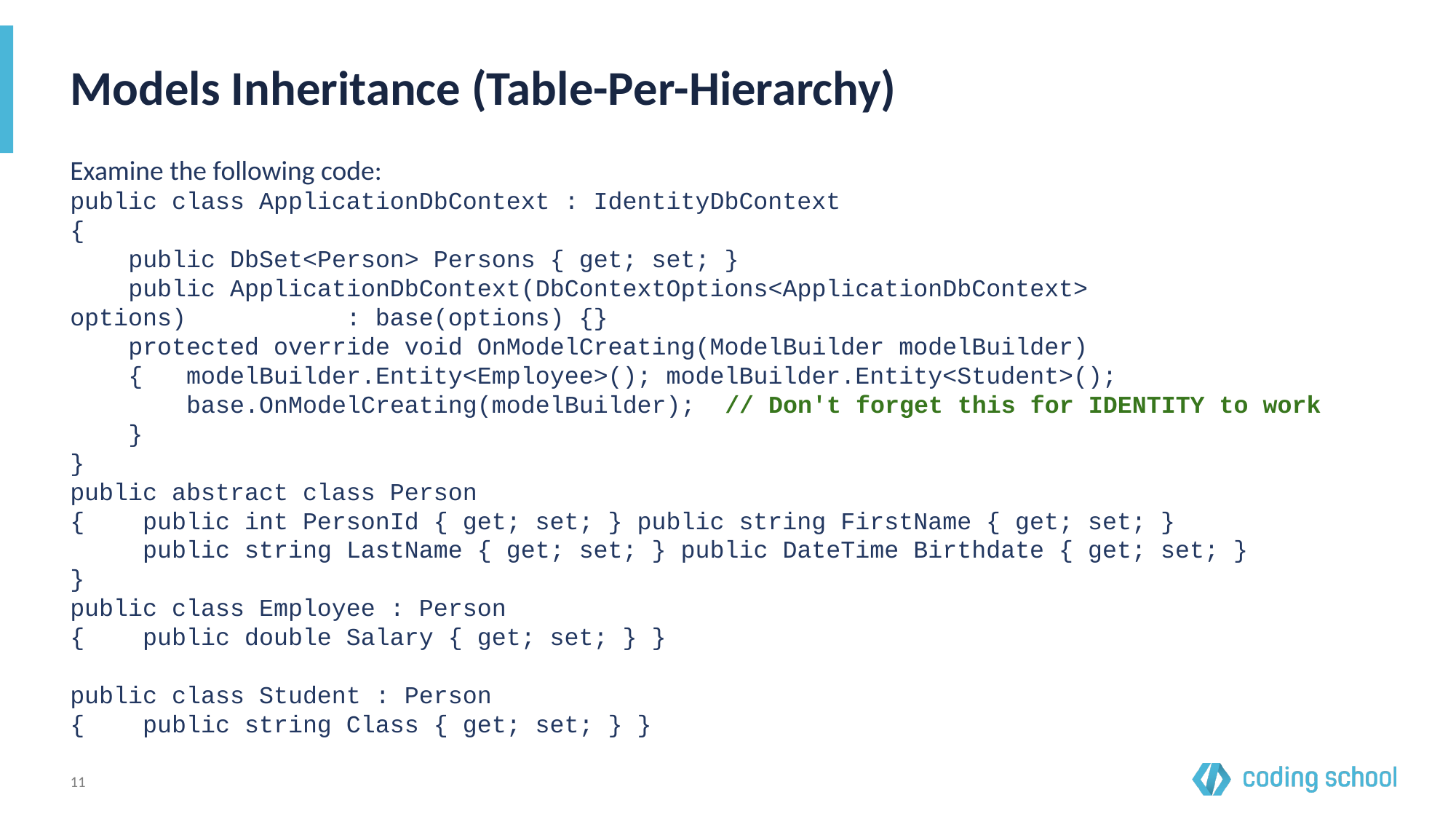

# Models Inheritance (Table-Per-Hierarchy)
Examine the following code:
public class ApplicationDbContext : IdentityDbContext
{
    public DbSet<Person> Persons { get; set; }
    public ApplicationDbContext(DbContextOptions<ApplicationDbContext> options)           : base(options) {}
    protected override void OnModelCreating(ModelBuilder modelBuilder)
    {   modelBuilder.Entity<Employee>(); modelBuilder.Entity<Student>();
        base.OnModelCreating(modelBuilder); 	// Don't forget this for IDENTITY to work
    }
}
public abstract class Person
{    public int PersonId { get; set; } public string FirstName { get; set; }
     public string LastName { get; set; } public DateTime Birthdate { get; set; }
}
public class Employee : Person
{    public double Salary { get; set; } }

public class Student : Person
{    public string Class { get; set; } }

11